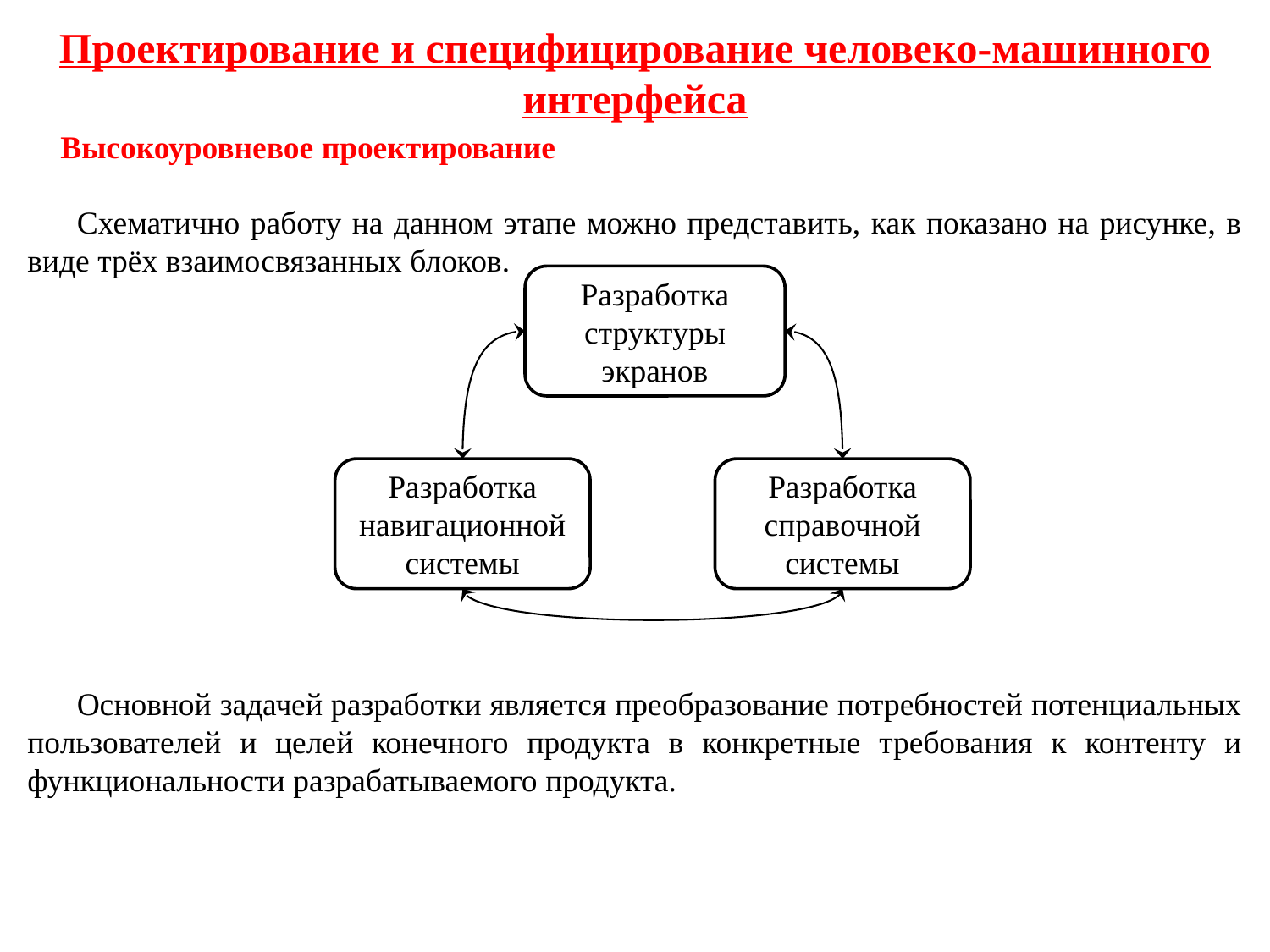

Проектирование и специфицирование человеко-машинного интерфейса
Высокоуровневое проектирование
Схематично работу на данном этапе можно представить, как показано на рисунке, в виде трёх взаимосвязанных блоков.
Разработка структуры экранов
Разработка навигационной системы
Разработка справочной системы
Основной задачей разработки является преобразование потребностей потенциальных пользователей и целей конечного продукта в конкретные требования к контенту и функциональности разрабатываемого продукта.